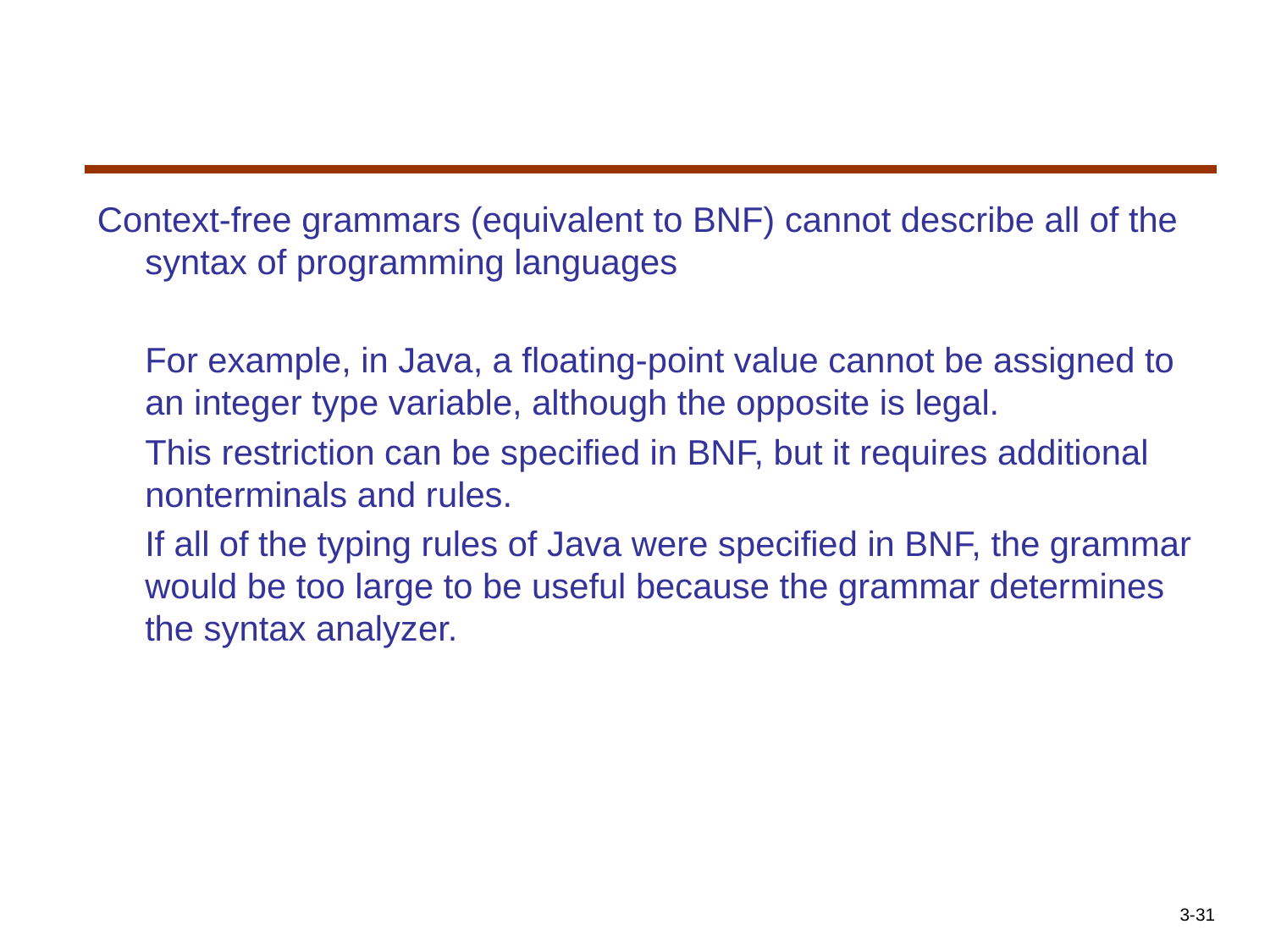

Context-free grammars (equivalent to BNF) cannot describe all of the syntax of programming languages

	For example, in Java, a floating-point value cannot be assigned to an integer type variable, although the opposite is legal.
	This restriction can be specified in BNF, but it requires additional nonterminals and rules.
	If all of the typing rules of Java were specified in BNF, the grammar would be too large to be useful because the grammar determines the syntax analyzer.

3-31